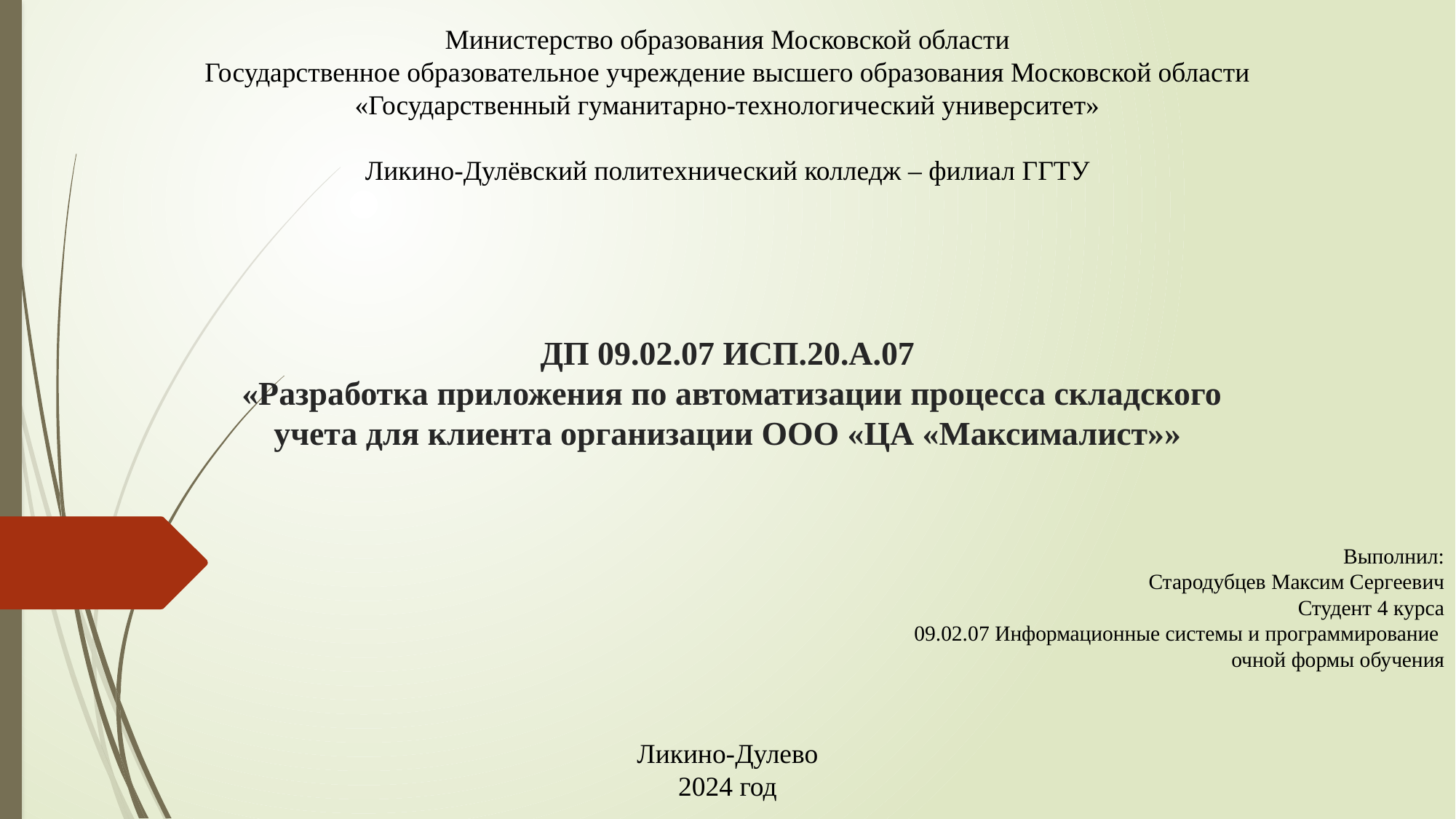

Министерство образования Московской области
Государственное образовательное учреждение высшего образования Московской области
«Государственный гуманитарно-технологический университет»

Ликино-Дулёвский политехнический колледж – филиал ГГТУ
# ДП 09.02.07 ИСП.20.А.07 «Разработка приложения по автоматизации процесса складского учета для клиента организации ООО «ЦА «Максималист»»
Выполнил:
Стародубцев Максим Сергеевич
Студент 4 курса
       09.02.07 Информационные системы и программирование
       очной формы обучения

Ликино-Дулево
2024 год